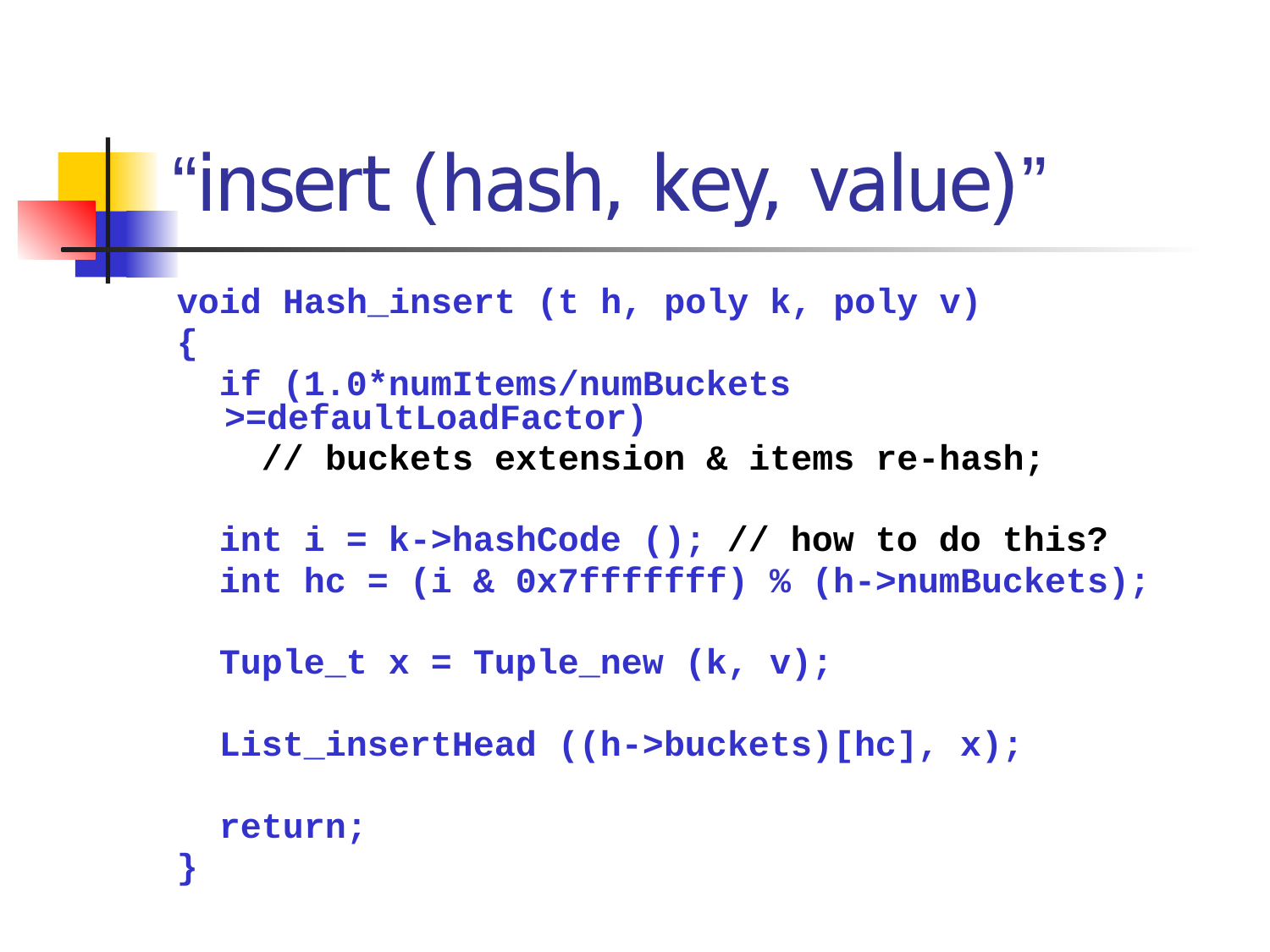

# “insert (hash, key, value)”
void Hash_insert (t h, poly k, poly v)
{
  if (1.0*numItems/numBuckets >=defaultLoadFactor)
    // buckets extension & items re-hash;

  int i = k->hashCode (); // how to do this?
  int hc = (i & 0x7fffffff) % (h->numBuckets);

  Tuple_t x = Tuple_new (k, v);

  List_insertHead ((h->buckets)[hc], x);

  return;
}